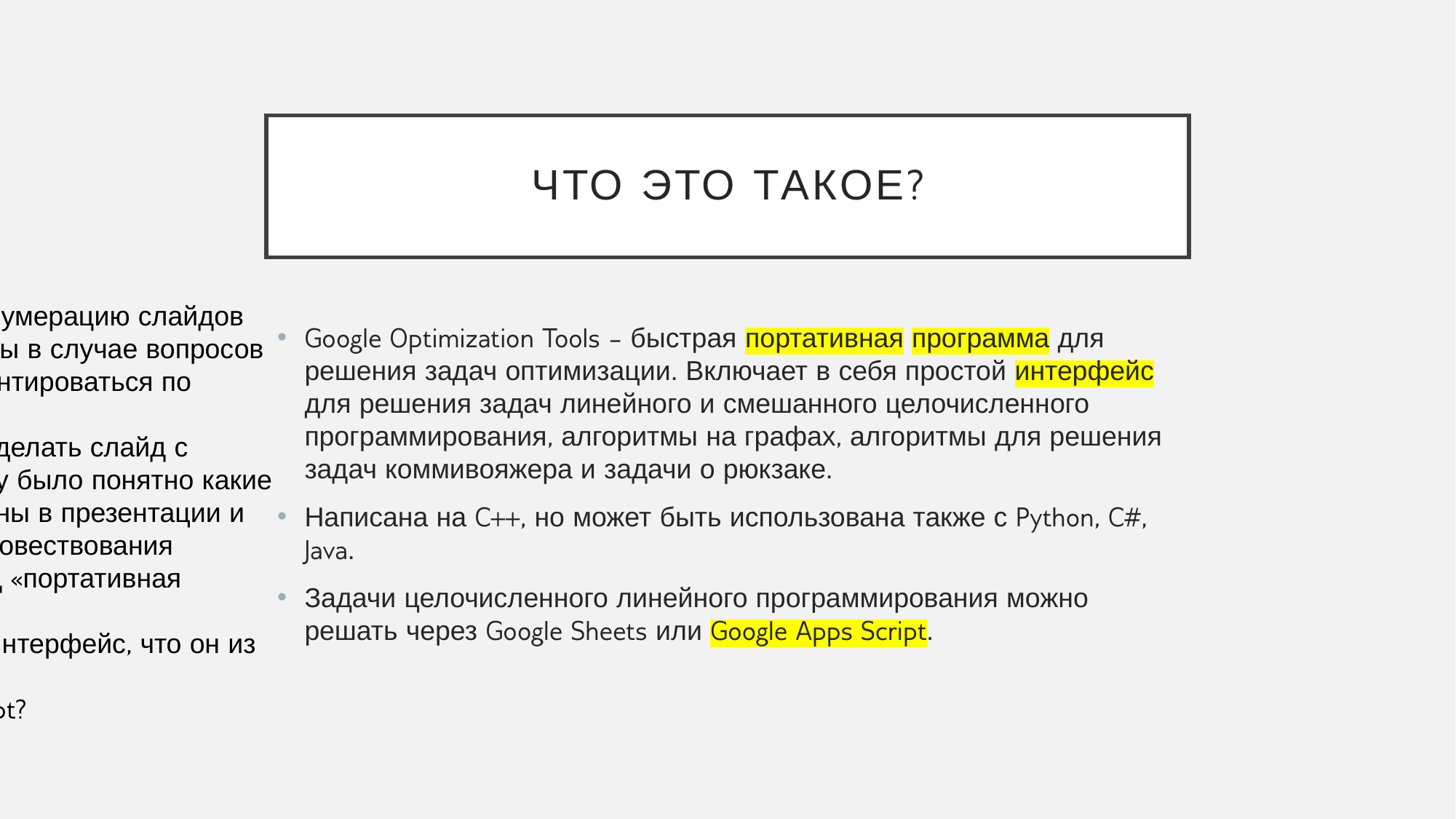

# Что это такое?
Всегда лучше вставлять нумерацию слайдов (всех кроме первого), чтобы в случае вопросов из зала было проще ориентироваться по слайдам
Вторым слайдом лучше сделать слайд с содержанием, чтобы сразу было понятно какие вопросы будут рассмотрены в презентации и была понятна структура повествования
Что здесь понимается под «портативная программа»?
Распиши подробнее про интерфейс, что он из себя представляет
Что такое Google Apps Script?

Google Optimization Tools – быстрая портативная программа для решения задач оптимизации. Включает в себя простой интерфейс для решения задач линейного и смешанного целочисленного программирования, алгоритмы на графах, алгоритмы для решения задач коммивояжера и задачи о рюкзаке.
Написана на C++, но может быть использована также с Python, C#, Java.
Задачи целочисленного линейного программирования можно решать через Google Sheets или Google Apps Script.